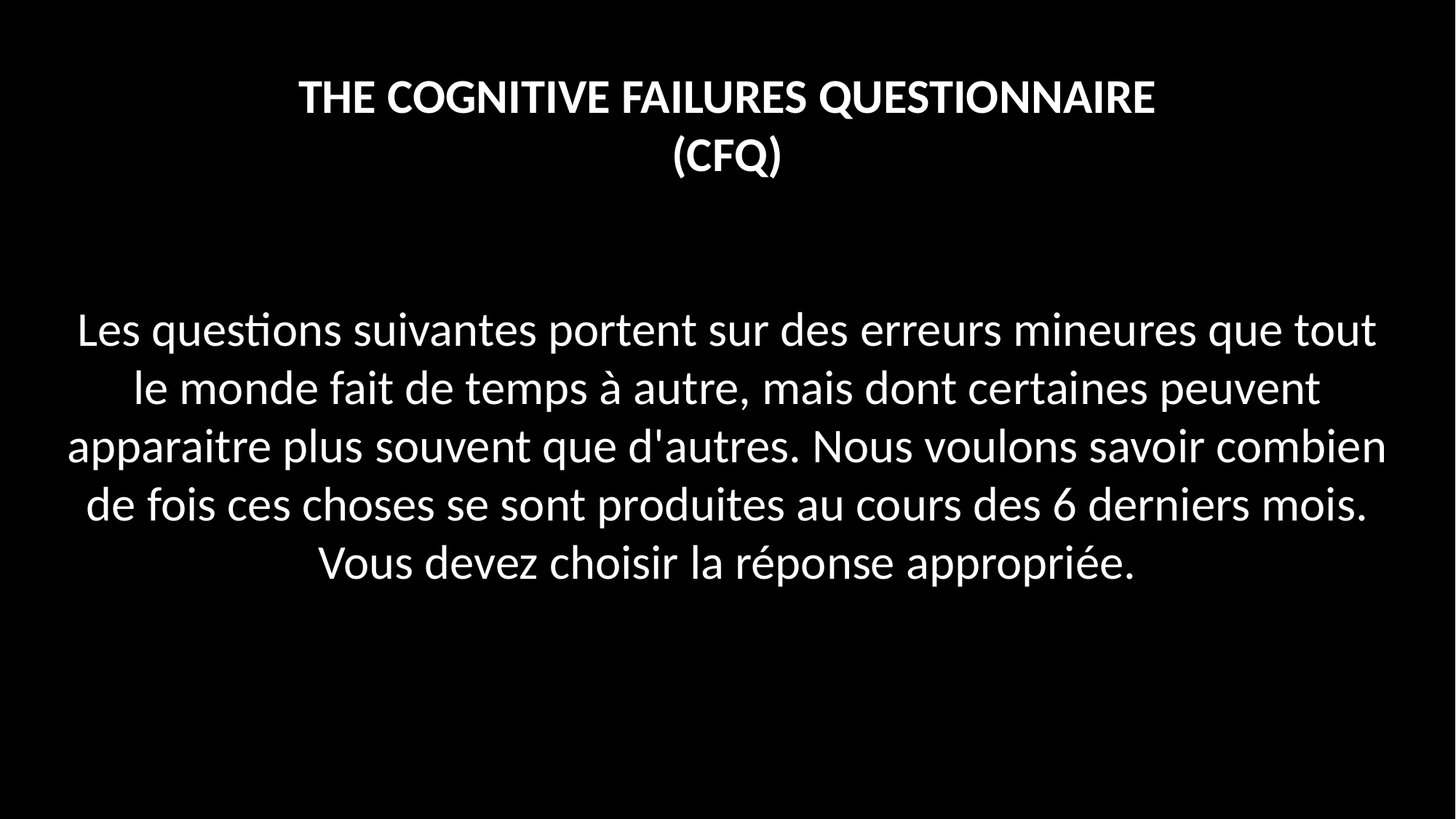

THE COGNITIVE FAILURES QUESTIONNAIRE
(CFQ)

Les questions suivantes portent sur des erreurs mineures que tout le monde fait de temps à autre, mais dont certaines peuvent apparaitre plus souvent que d'autres. Nous voulons savoir combien de fois ces choses se sont produites au cours des 6 derniers mois. Vous devez choisir la réponse appropriée.